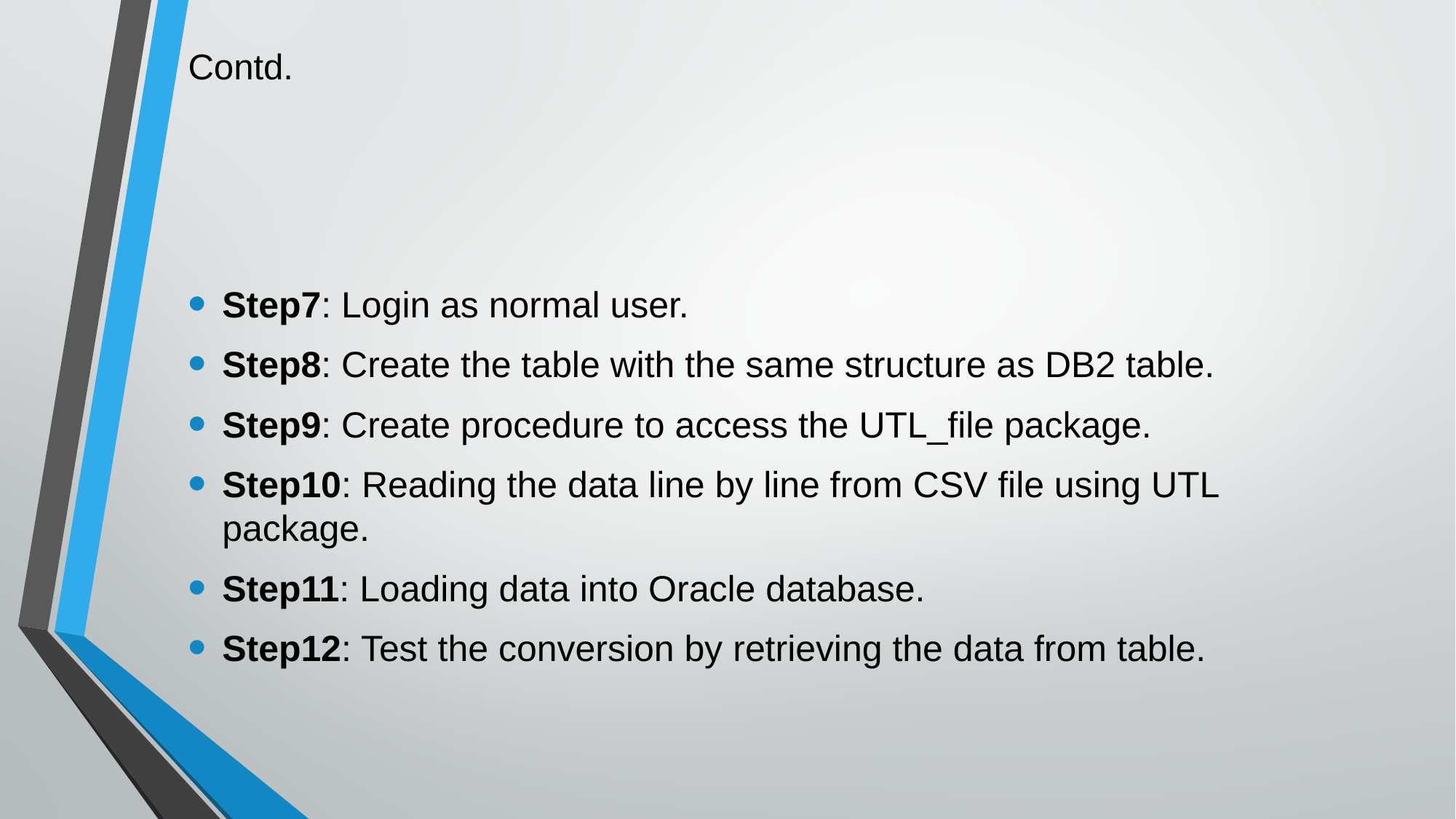

# Contd.
Step7: Login as normal user.
Step8: Create the table with the same structure as DB2 table.
Step9: Create procedure to access the UTL_file package.
Step10: Reading the data line by line from CSV file using UTL package.
Step11: Loading data into Oracle database.
Step12: Test the conversion by retrieving the data from table.